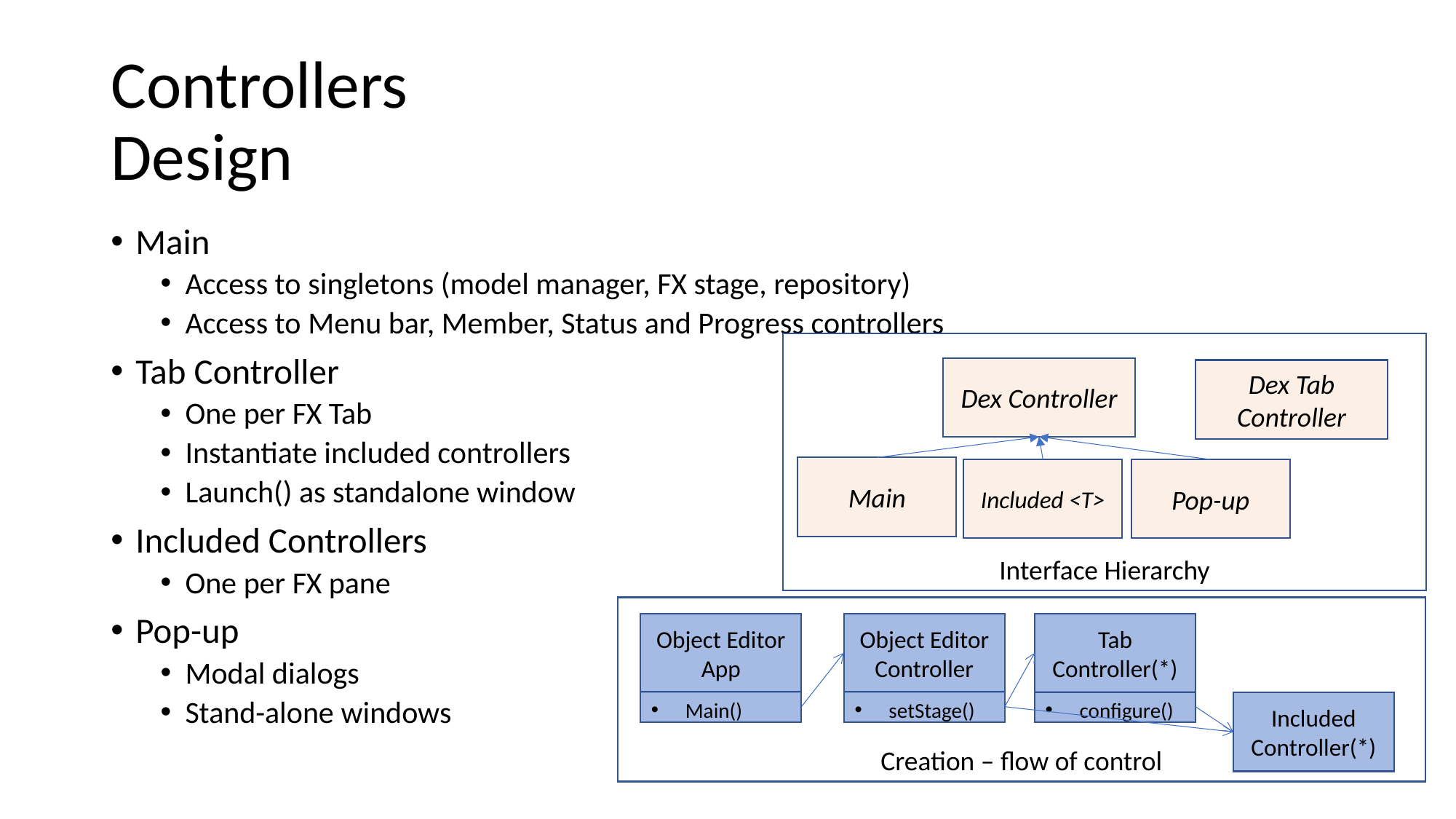

# Controllers Design
Main
Access to singletons (model manager, FX stage, repository)
Access to Menu bar, Member, Status and Progress controllers
Tab Controller
One per FX Tab
Instantiate included controllers
Launch() as standalone window
Included Controllers
One per FX pane
Pop-up
Modal dialogs
Stand-alone windows
Interface Hierarchy
Dex Controller
Dex Tab Controller
Main
Included <T>
Pop-up
Creation – flow of control
Object Editor Controller
Tab Controller(*)
Object Editor App
Main()
setStage()
configure()
Included Controller(*)